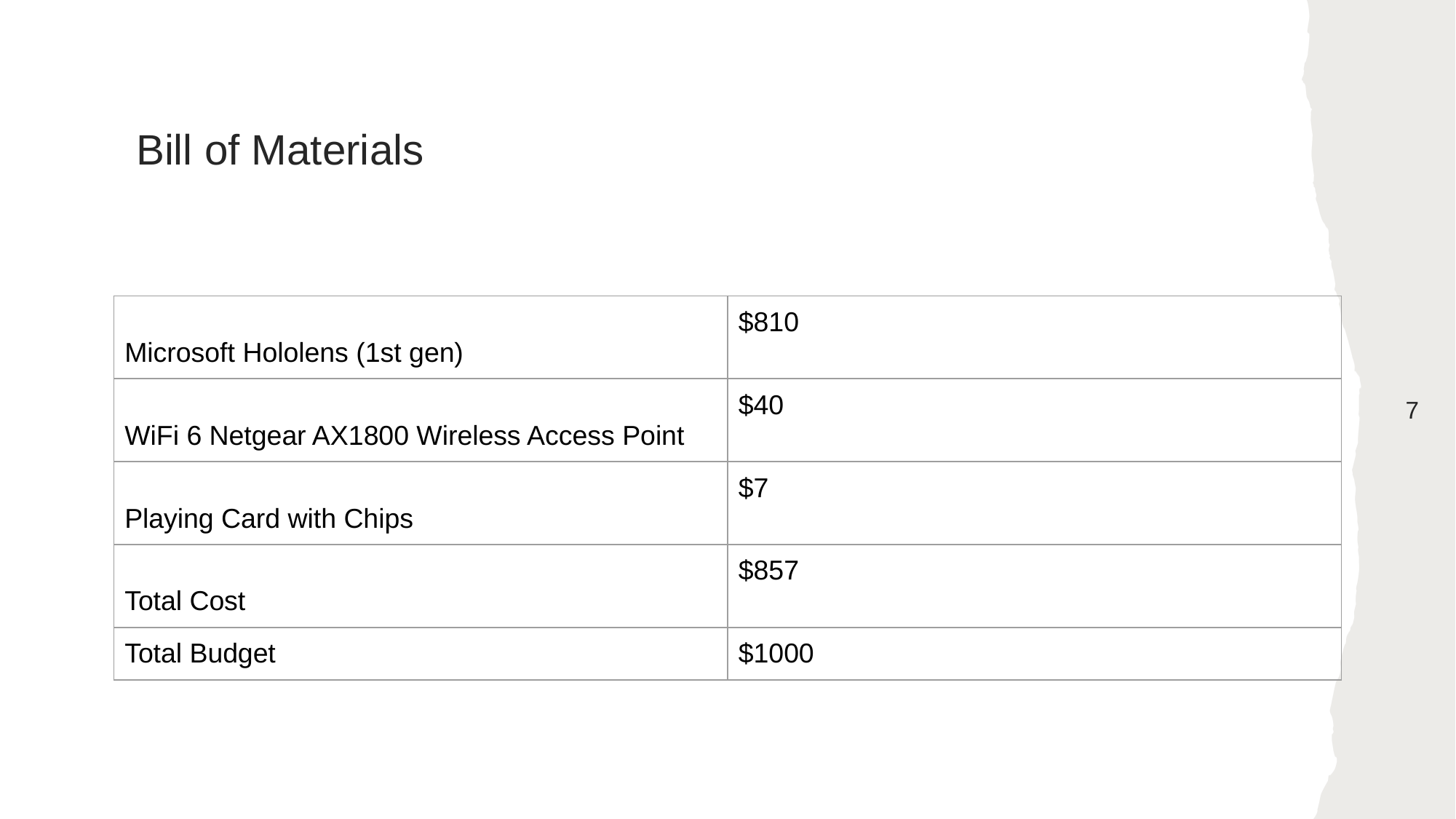

# Bill of Materials

| Microsoft Hololens (1st gen) | $810 |
| --- | --- |
| WiFi 6 Netgear AX1800 Wireless Access Point | $40 |
| Playing Card with Chips | $7 |
| Total Cost | $857 |
| Total Budget | $1000 |
7